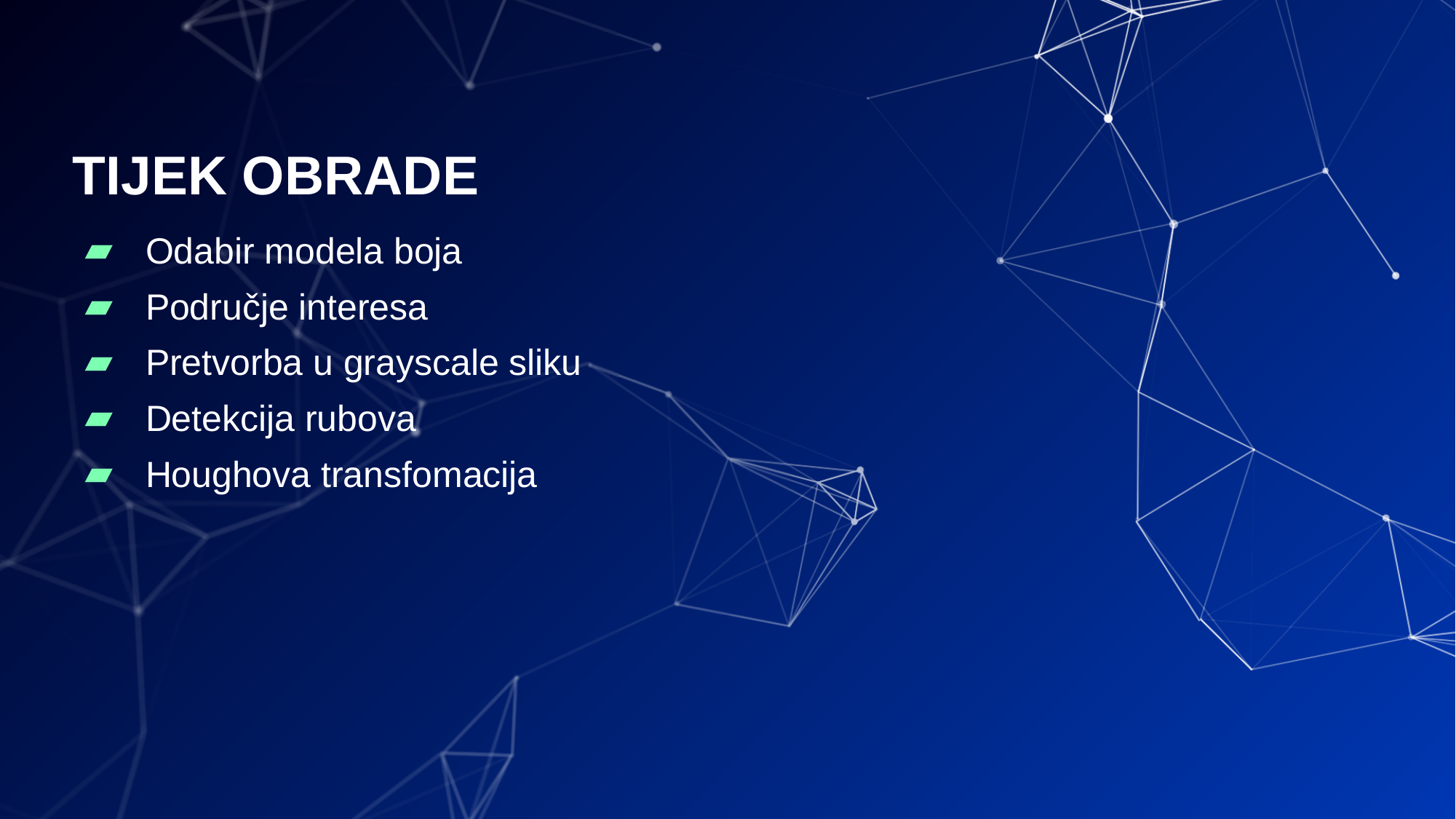

# TIJEK OBRADE
Odabir modela boja
Područje interesa
Pretvorba u grayscale sliku
Detekcija rubova
Houghova transfomacija